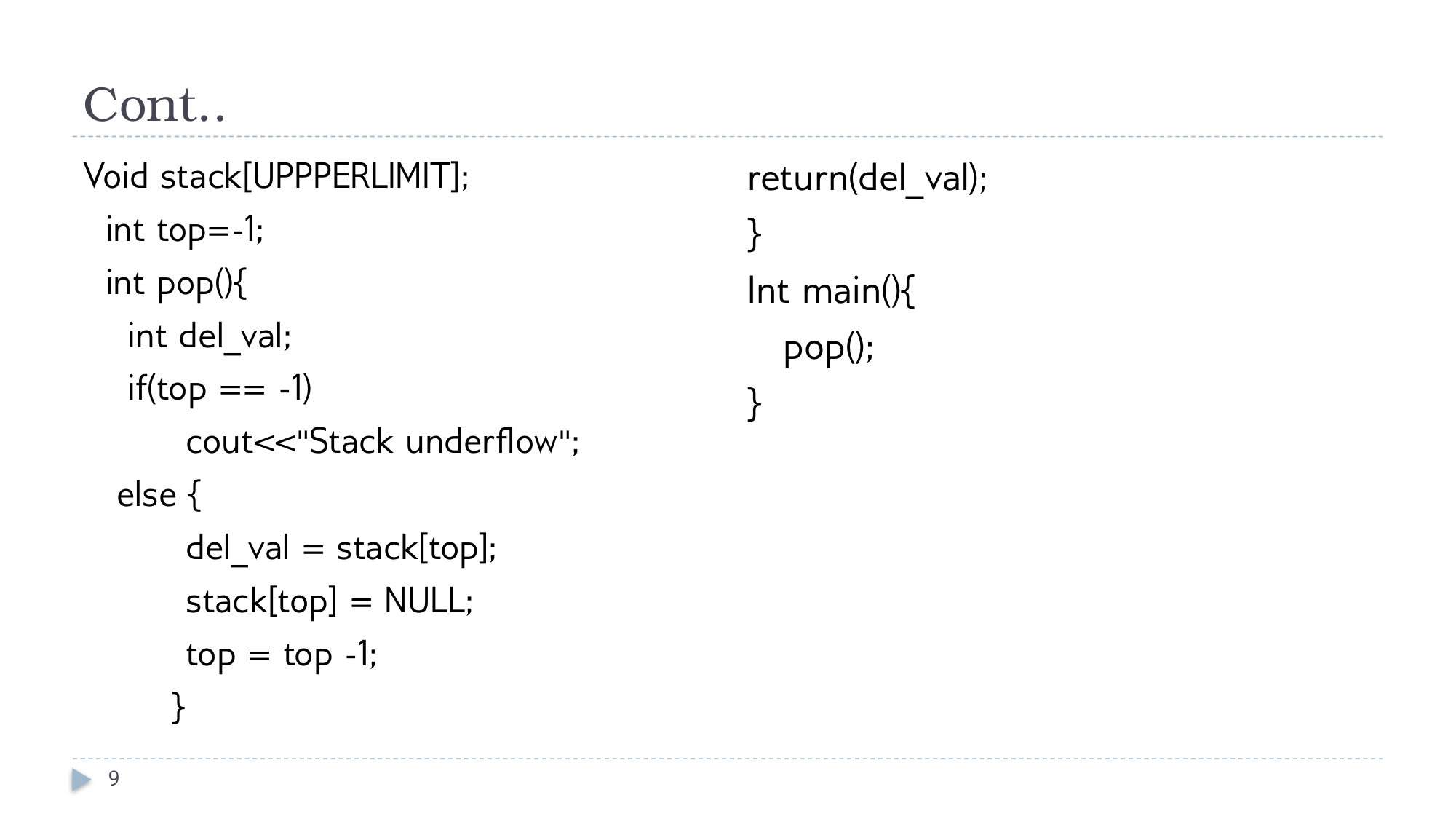

# Cont..
return(del_val);
}
Int main(){
   pop();
}

Void stack[UPPPERLIMIT];
  int top=-1;
  int pop(){
    int del_val;
    if(top == -1)
	cout<<"Stack underflow";
   else {
 	del_val = stack[top];
 	stack[top] = NULL;
	top = top -1;
        }

9